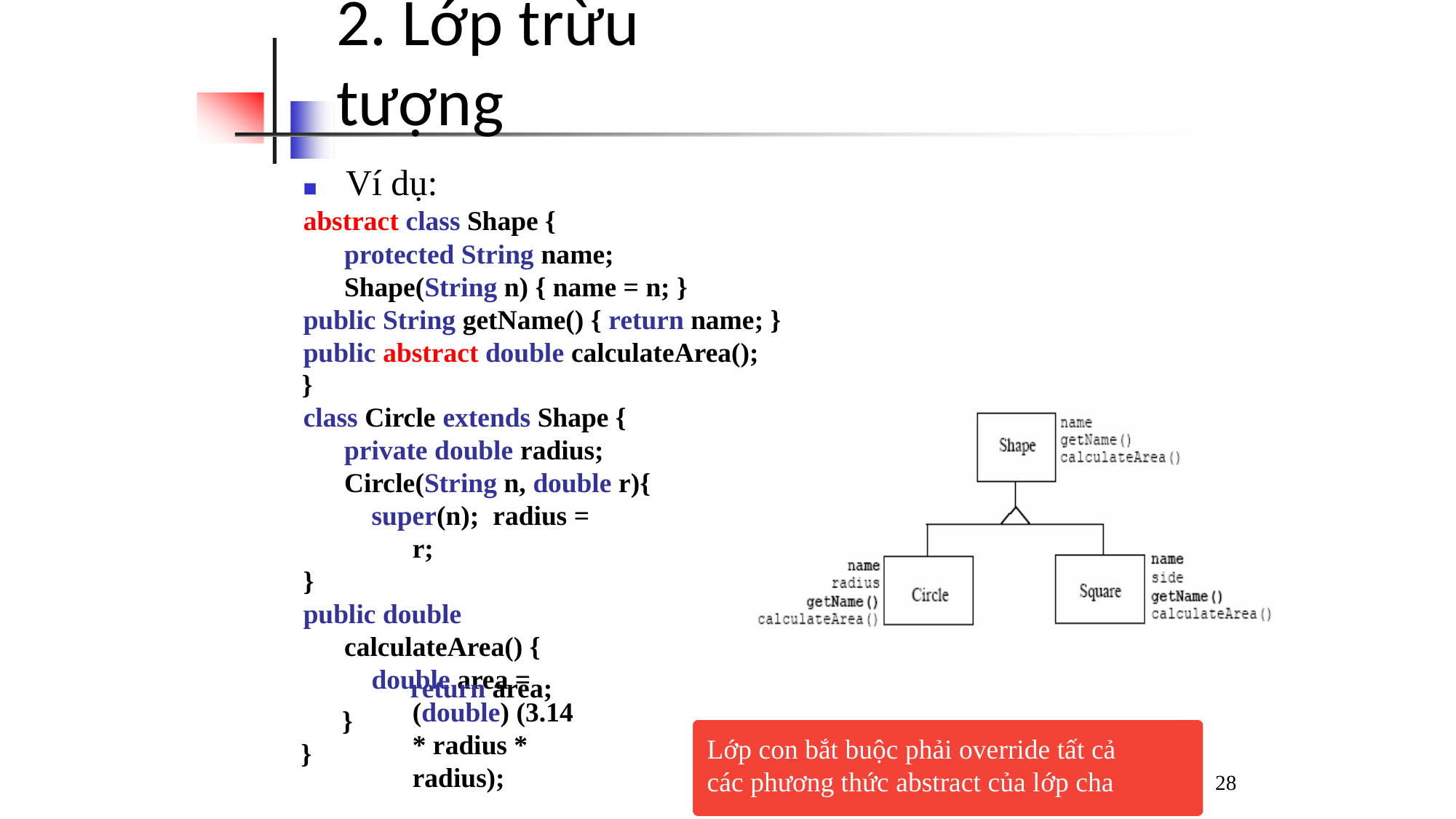

# 2. Lớp trừu tượng

◼	Ví dụ:
abstract class Shape {
	protected String name;
	Shape(String n) { name = n; }
public String getName() { return name; }
public abstract double calculateArea();
}
class Circle extends Shape {
	private double radius;
	Circle(String n, double r){
super(n);  radius = r;
}
public double calculateArea() {
double area = (double) (3.14 * radius * radius);

return area;
}

Lớp con bắt buộc phải override tất cả  các phương thức abstract của lớp cha
}
28